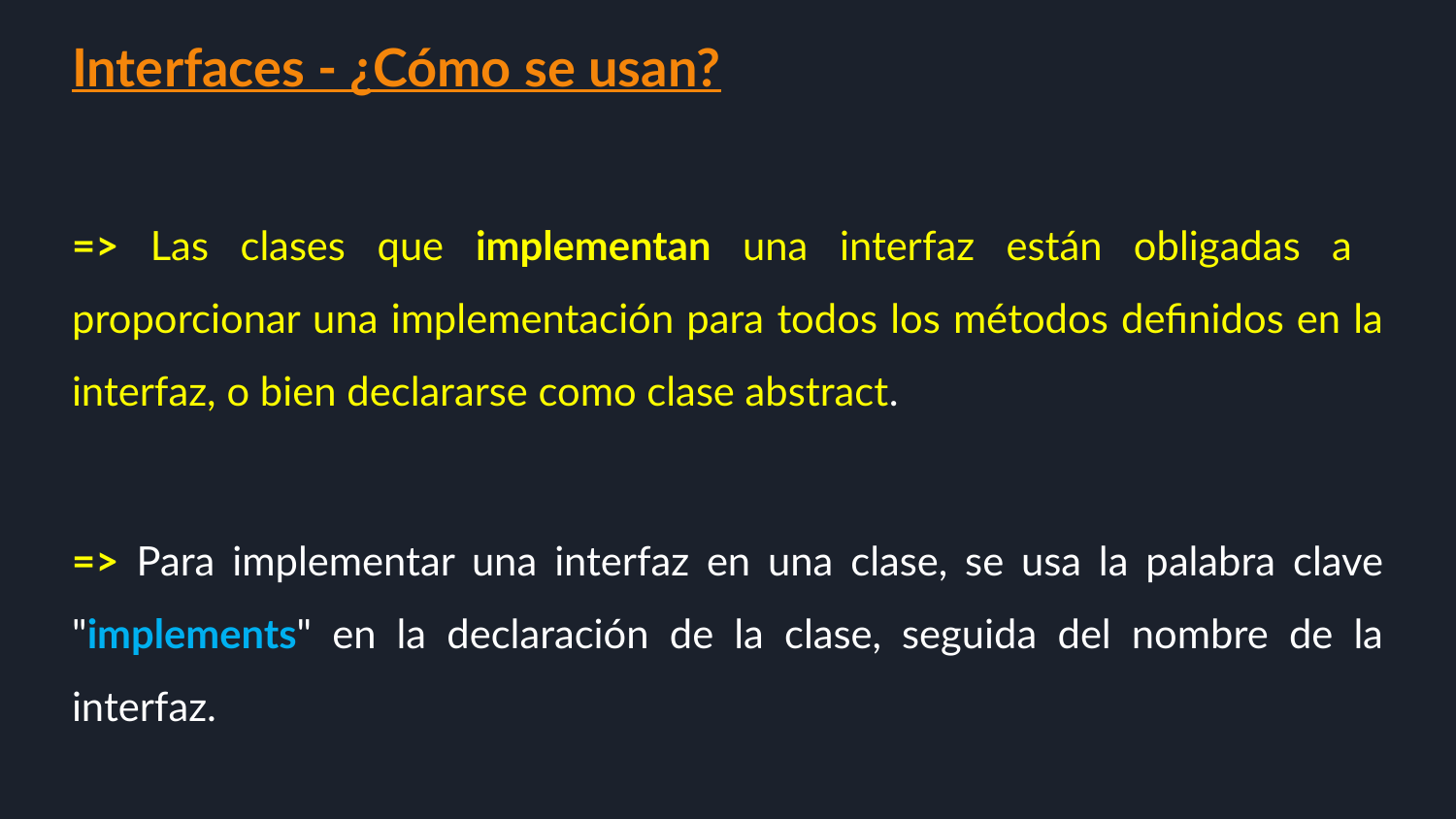

Interfaces - ¿Cómo se usan?

=> Las clases que implementan una interfaz están obligadas a  proporcionar una implementación para todos los métodos definidos en la interfaz, o bien declararse como clase abstract.

=> Para implementar una interfaz en una clase, se usa la palabra clave "implements" en la declaración de la clase, seguida del nombre de la interfaz.